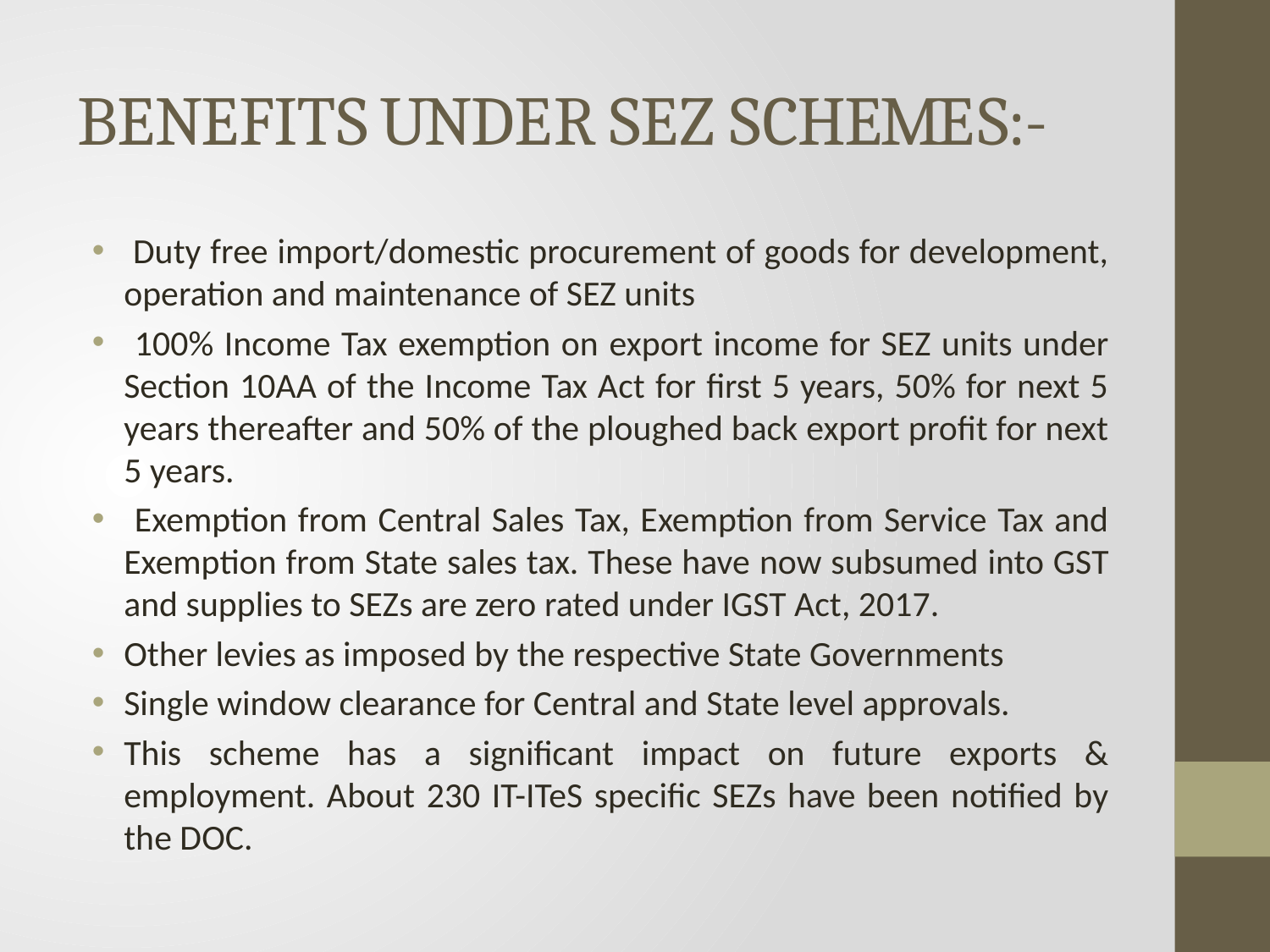

# BENEFITS UNDER SEZ SCHEMES:-
 Duty free import/domestic procurement of goods for development, operation and maintenance of SEZ units
 100% Income Tax exemption on export income for SEZ units under Section 10AA of the Income Tax Act for first 5 years, 50% for next 5 years thereafter and 50% of the ploughed back export profit for next 5 years.
 Exemption from Central Sales Tax, Exemption from Service Tax and Exemption from State sales tax. These have now subsumed into GST and supplies to SEZs are zero rated under IGST Act, 2017.
Other levies as imposed by the respective State Governments
Single window clearance for Central and State level approvals.
This scheme has a significant impact on future exports & employment. About 230 IT-ITeS specific SEZs have been notified by the DOC.